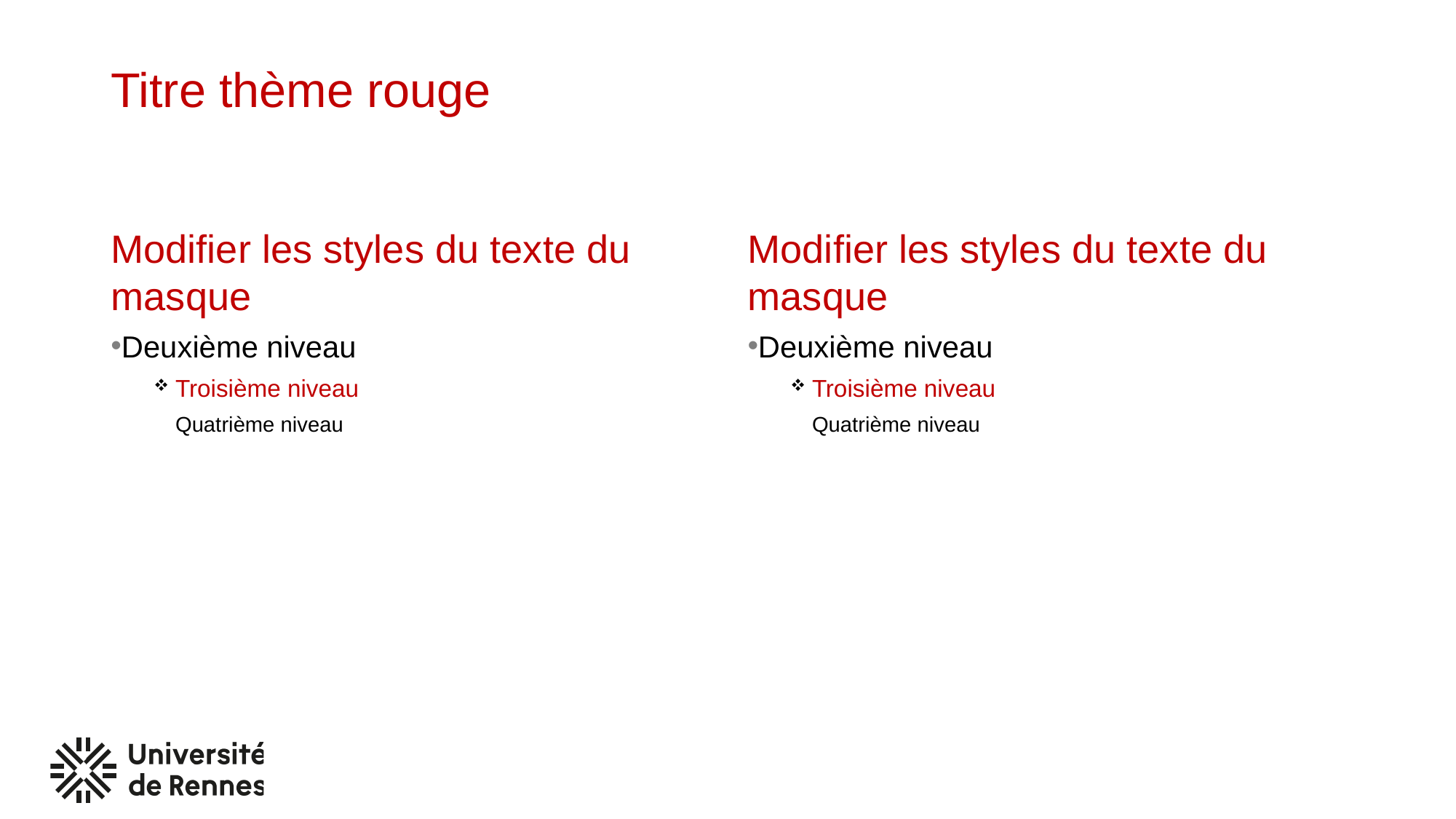

# Titre thème rouge
Modifier les styles du texte du masque
Deuxième niveau
Troisième niveau
Quatrième niveau

Modifier les styles du texte du masque
Deuxième niveau
Troisième niveau
Quatrième niveau